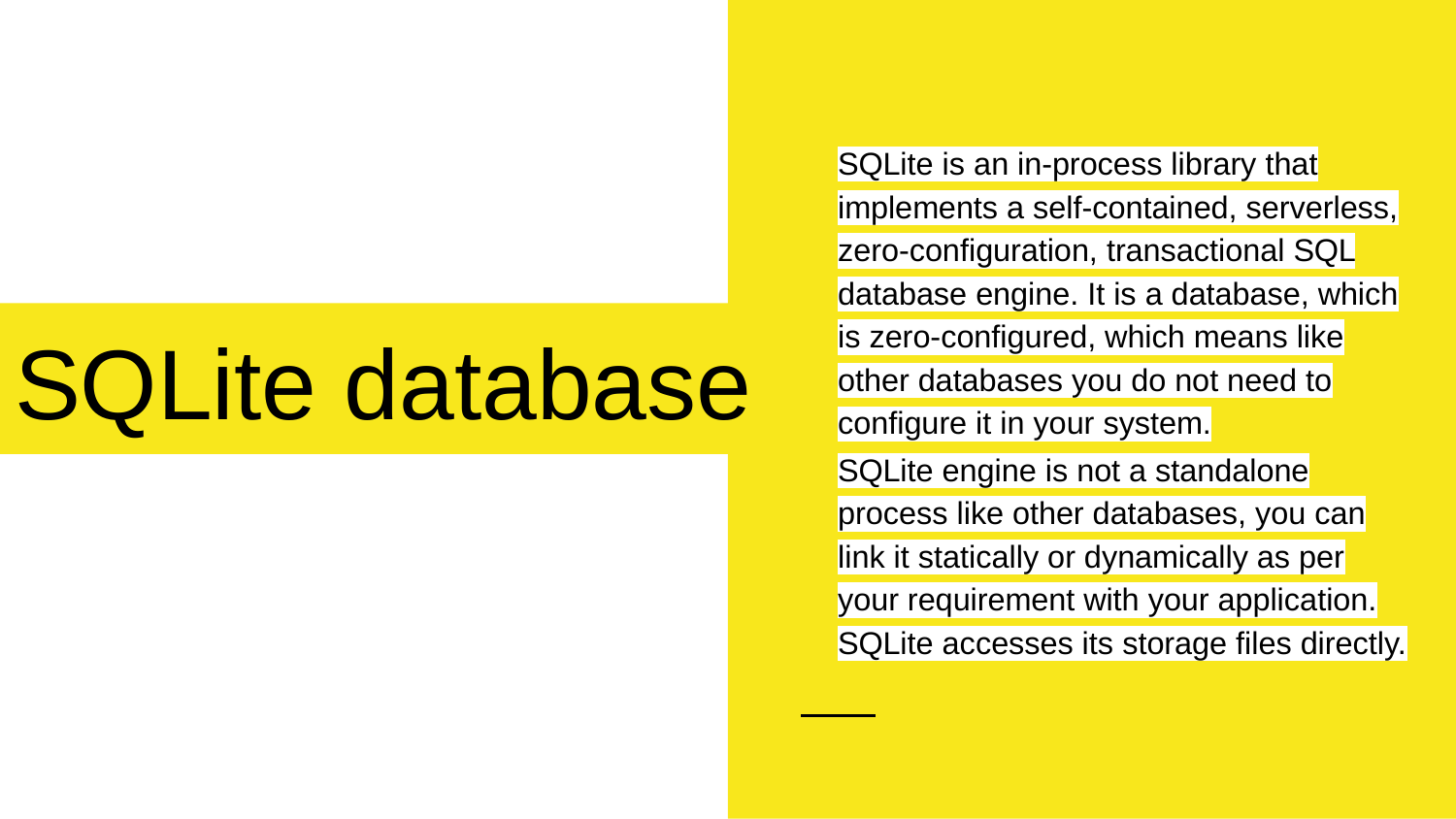

SQLite is an in-process library that implements a self-contained, serverless, zero-configuration, transactional SQL database engine. It is a database, which is zero-configured, which means like other databases you do not need to configure it in your system.
SQLite engine is not a standalone process like other databases, you can link it statically or dynamically as per your requirement with your application. SQLite accesses its storage files directly.

# SQLite database